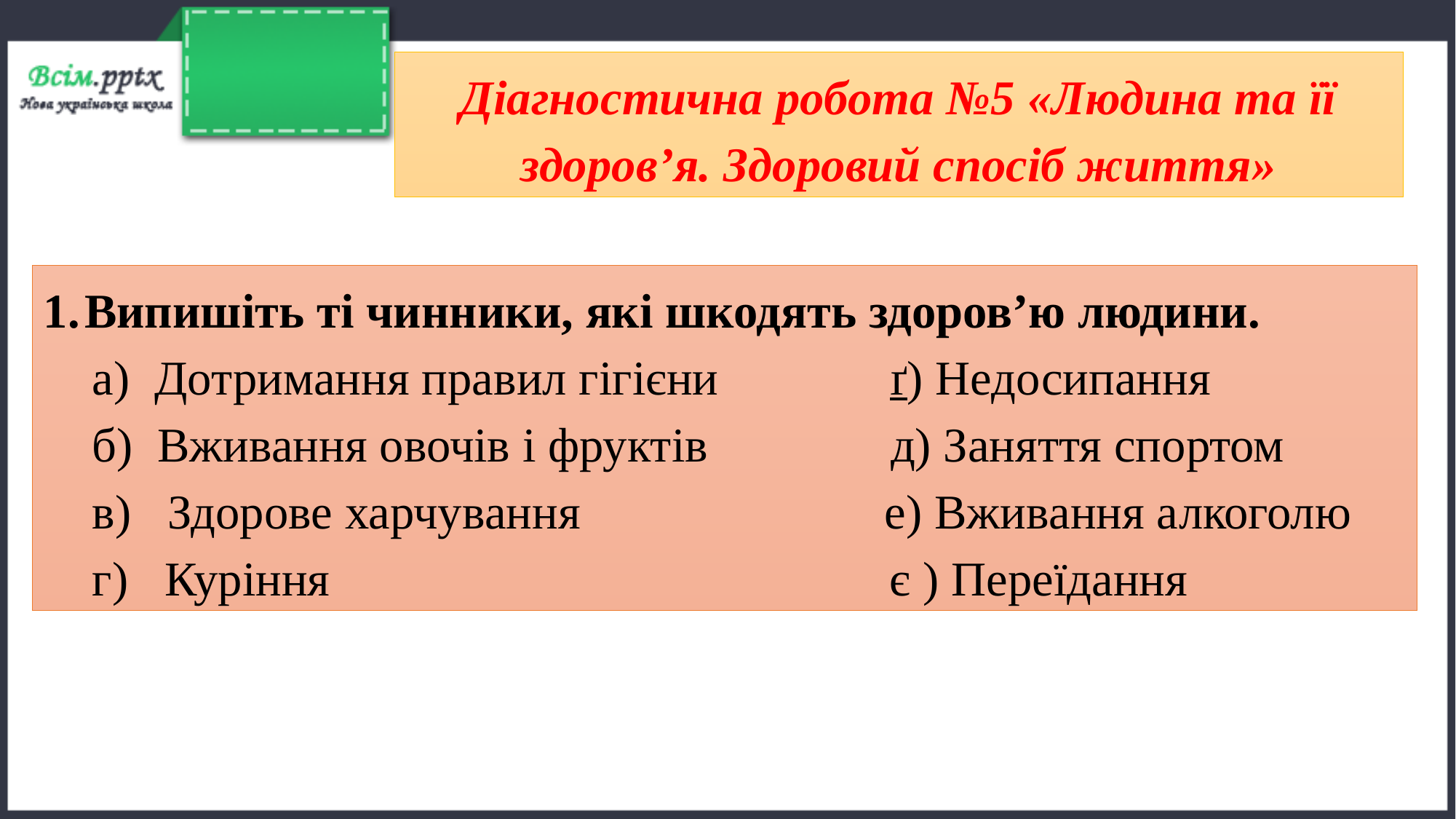

Діагностична робота №5 «Людина та її здоров’я. Здоровий спосіб життя»
Випишіть ті чинники, які шкодять здоров’ю людини.
а)  Дотримання правил гігієни              ґ) Недосипання
б)  Вживання овочів і фруктів               д) Заняття спортом
в)   Здорове харчування                         е) Вживання алкоголю
г)   Куріння                                              є ) Переїдання